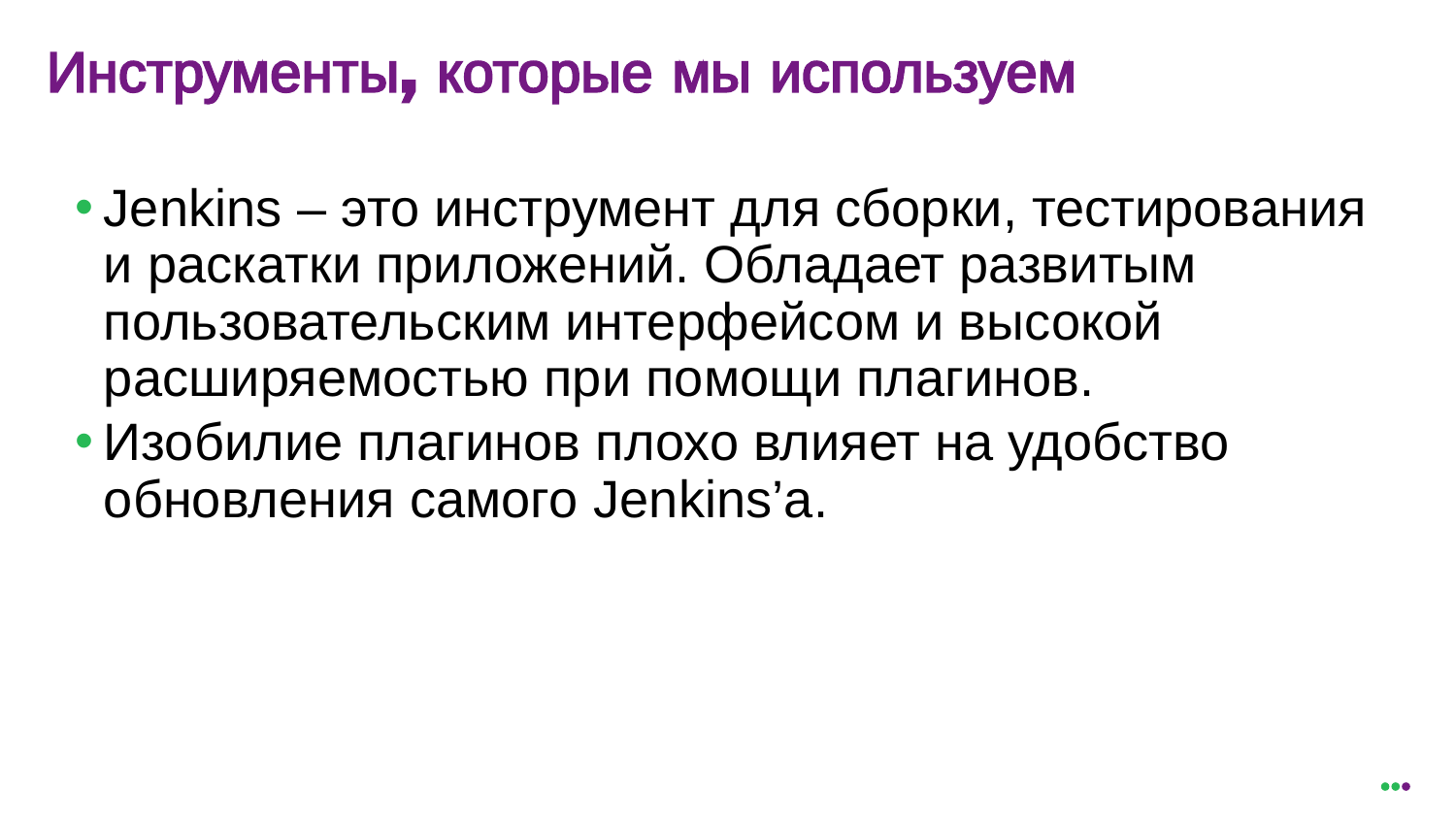

# Инструменты, которые мы используем
Jenkins – это инструмент для сборки, тестирования и раскатки приложений. Обладает развитым пользовательским интерфейсом и высокой расширяемостью при помощи плагинов.
Изобилие плагинов плохо влияет на удобство обновления самого Jenkins’a.